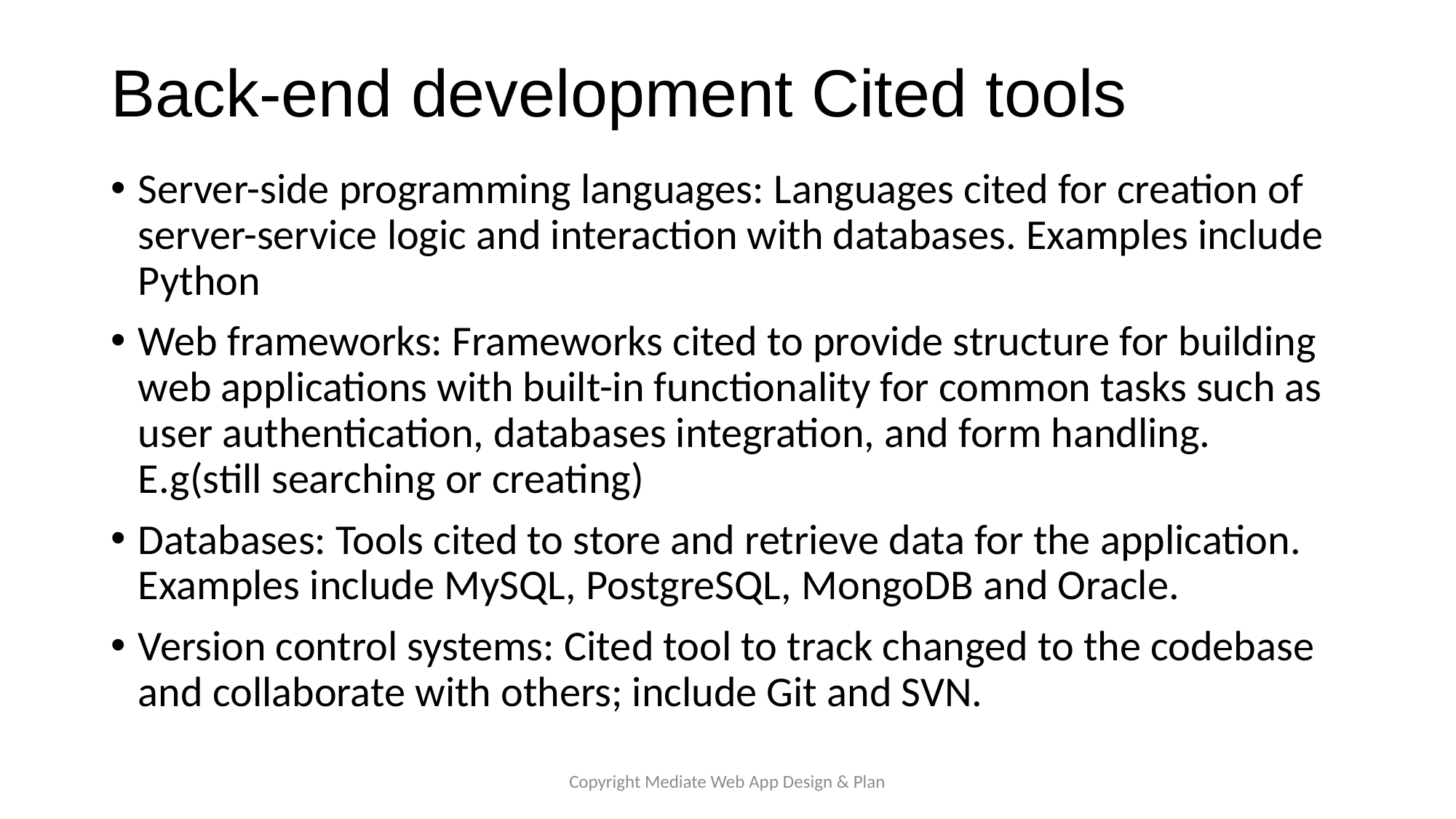

# Back-end development Cited tools
Server-side programming languages: Languages cited for creation of server-service logic and interaction with databases. Examples include Python
Web frameworks: Frameworks cited to provide structure for building web applications with built-in functionality for common tasks such as user authentication, databases integration, and form handling. E.g(still searching or creating)
Databases: Tools cited to store and retrieve data for the application. Examples include MySQL, PostgreSQL, MongoDB and Oracle.
Version control systems: Cited tool to track changed to the codebase and collaborate with others; include Git and SVN.

Copyright Mediate Web App Design & Plan